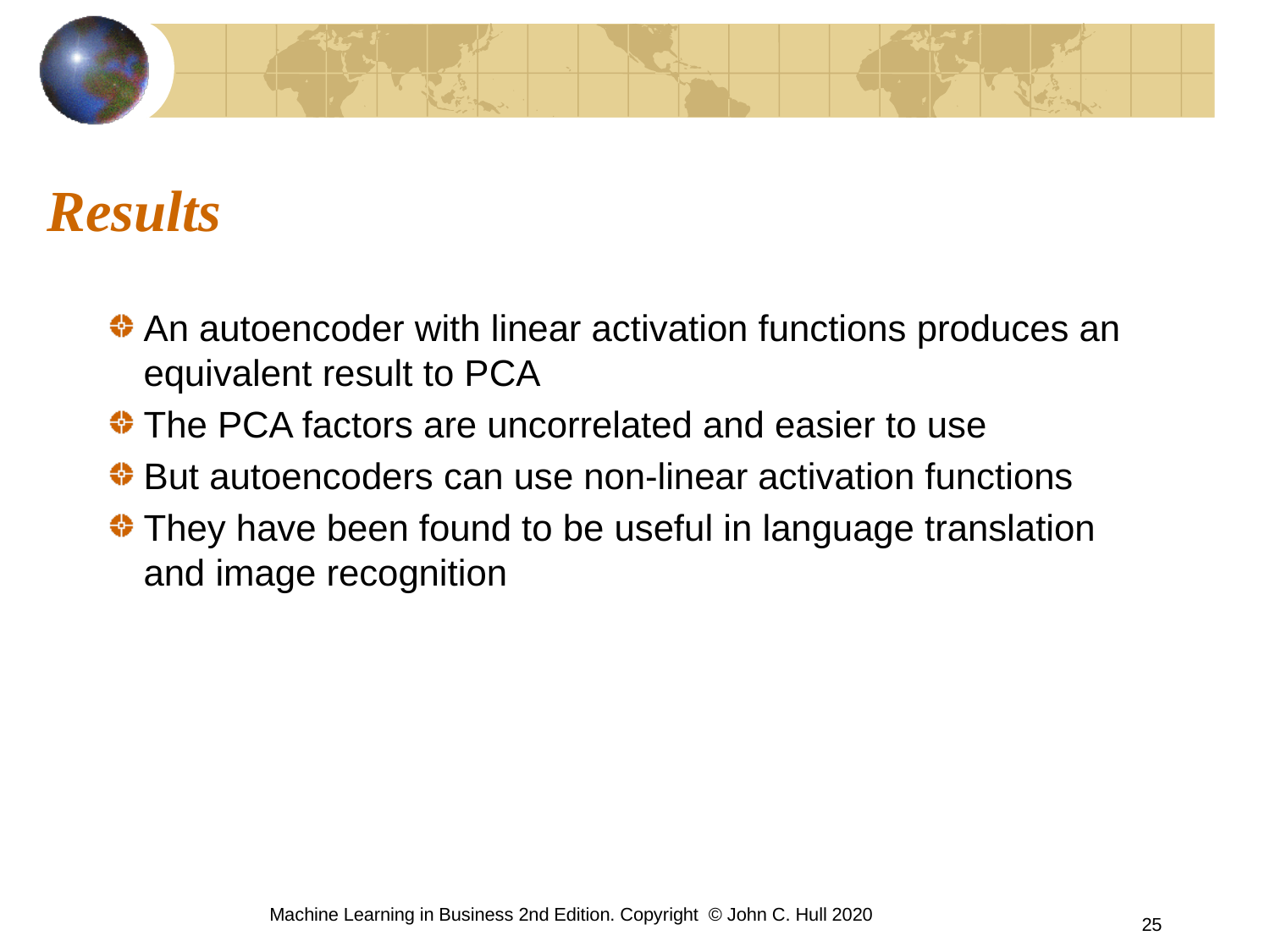

# Results
An autoencoder with linear activation functions produces an equivalent result to PCA
The PCA factors are uncorrelated and easier to use
But autoencoders can use non-linear activation functions
They have been found to be useful in language translation and image recognition
Machine Learning in Business 2nd Edition. Copyright  © John C. Hull 2020
25